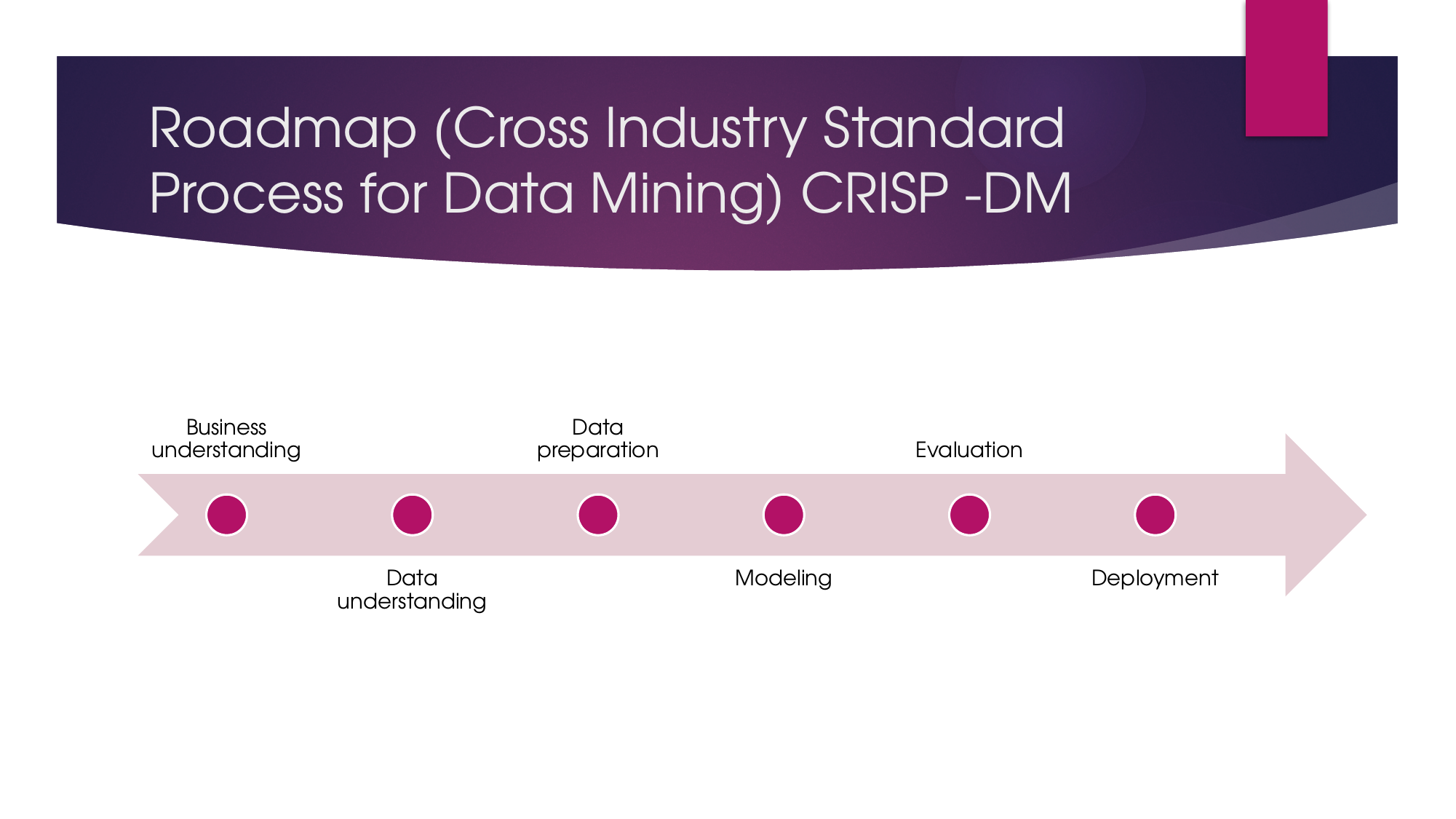

# Roadmap (Cross Industry Standard Process for Data Mining) CRISP -DM
Business understanding
Data understanding
Data preparation
Modeling
Evaluation
Deployment